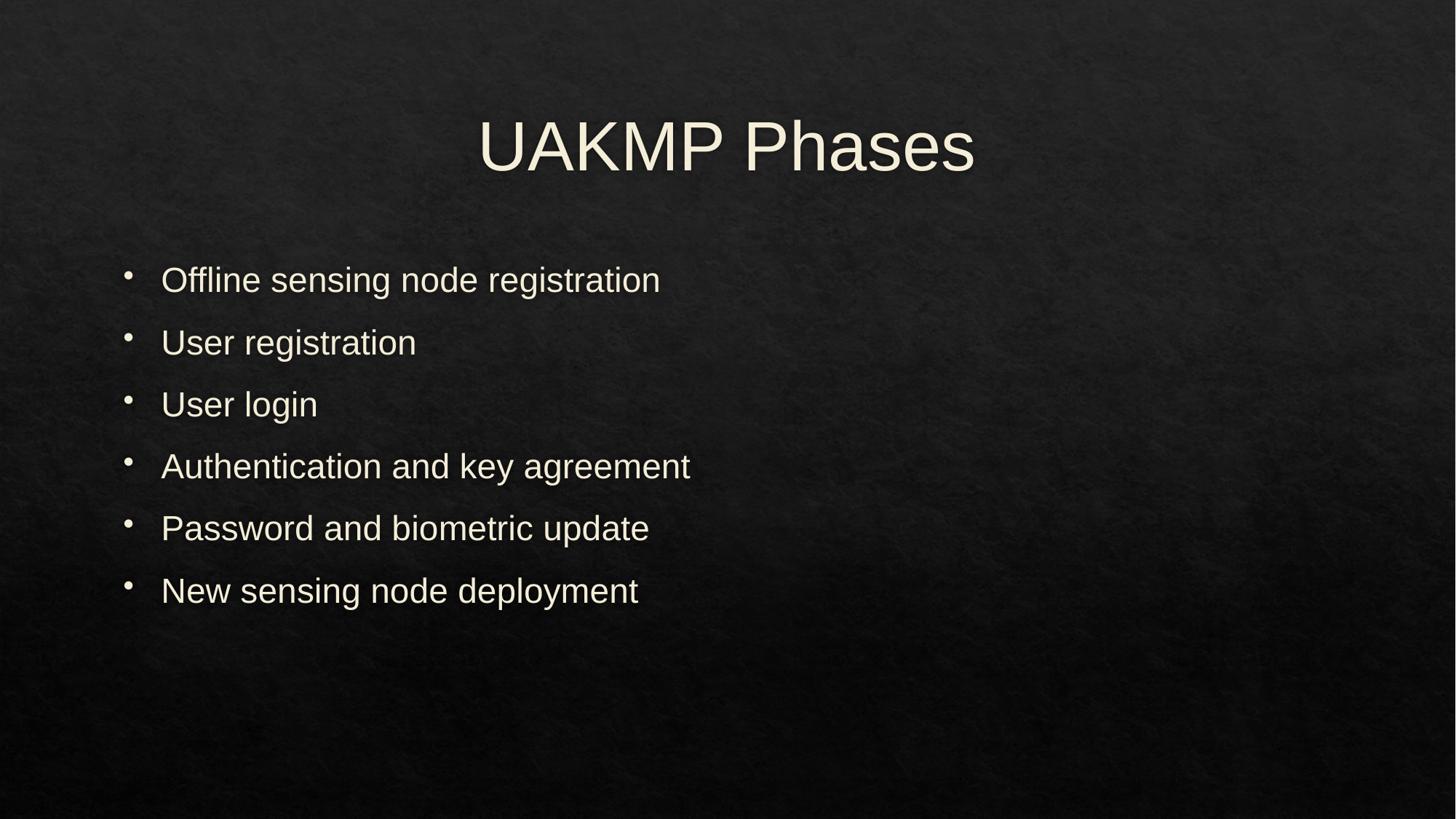

# UAKMP Phases
Offline sensing node registration
User registration
User login
Authentication and key agreement
Password and biometric update
New sensing node deployment